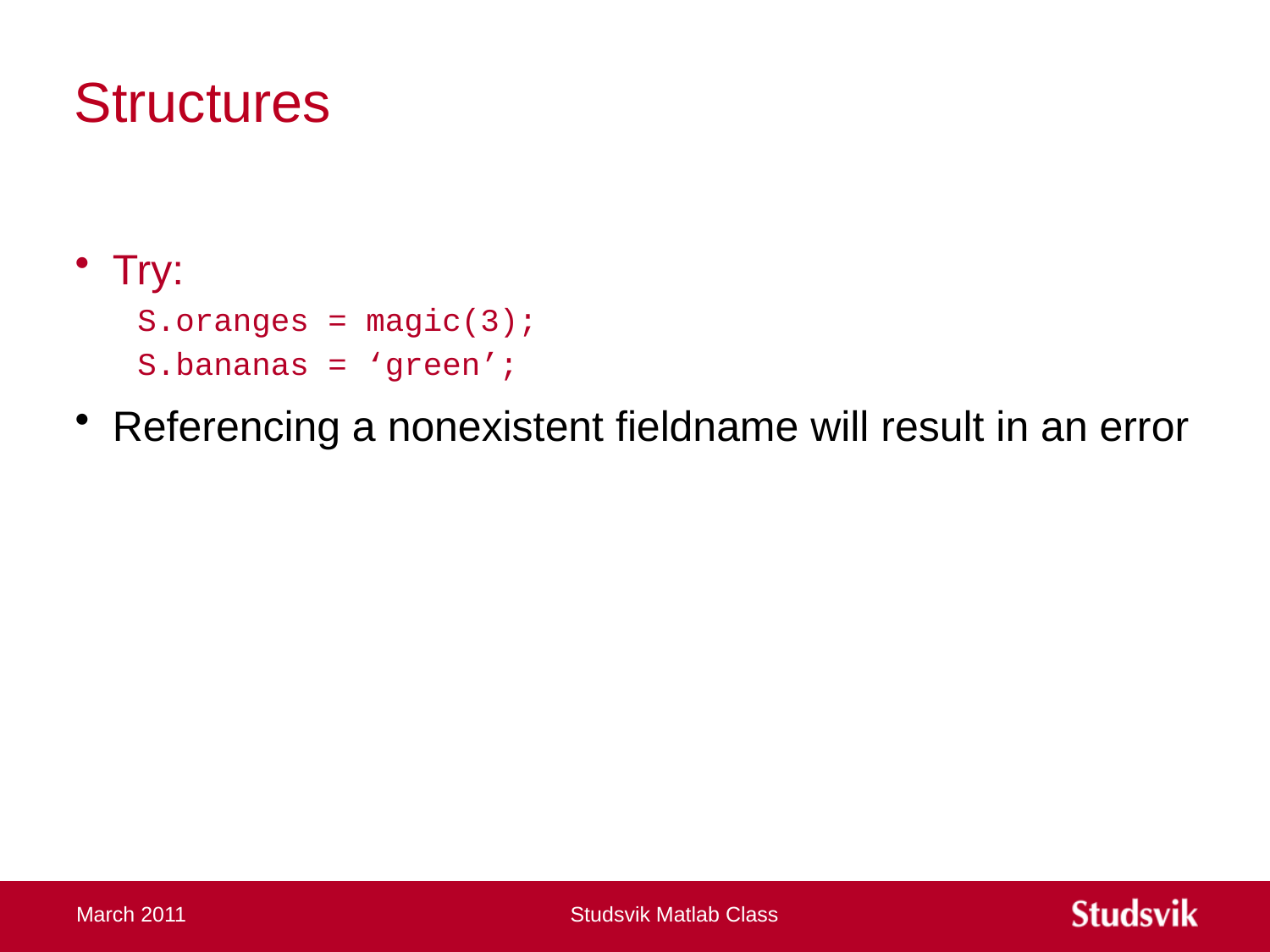

# Structures
Try:
S.oranges = magic(3);
S.bananas = ‘green’;
Referencing a nonexistent fieldname will result in an error
March 2011
Studsvik Matlab Class